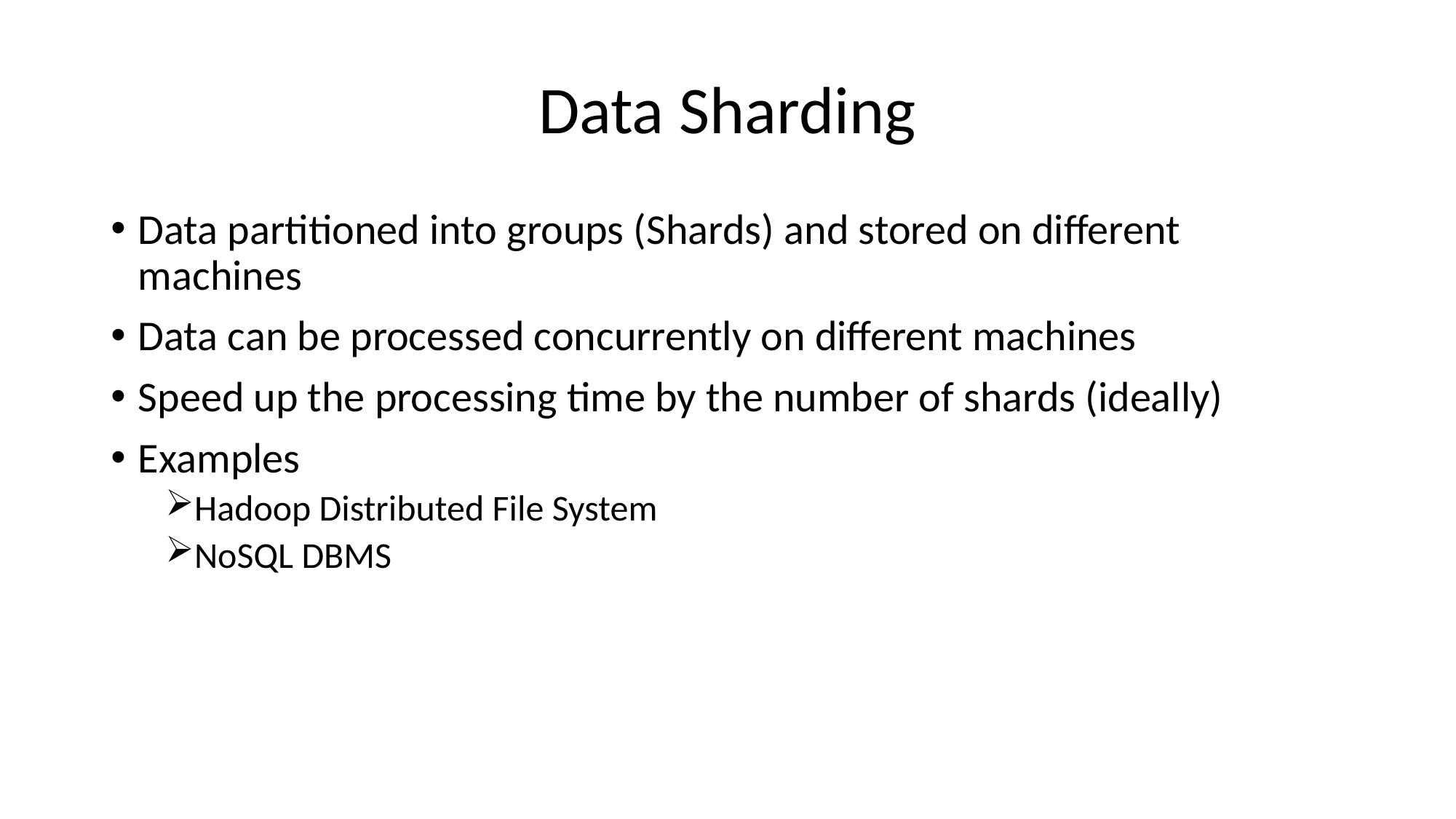

# Data Sharding
Data partitioned into groups (Shards) and stored on different machines
Data can be processed concurrently on different machines
Speed up the processing time by the number of shards (ideally)
Examples
Hadoop Distributed File System
NoSQL DBMS